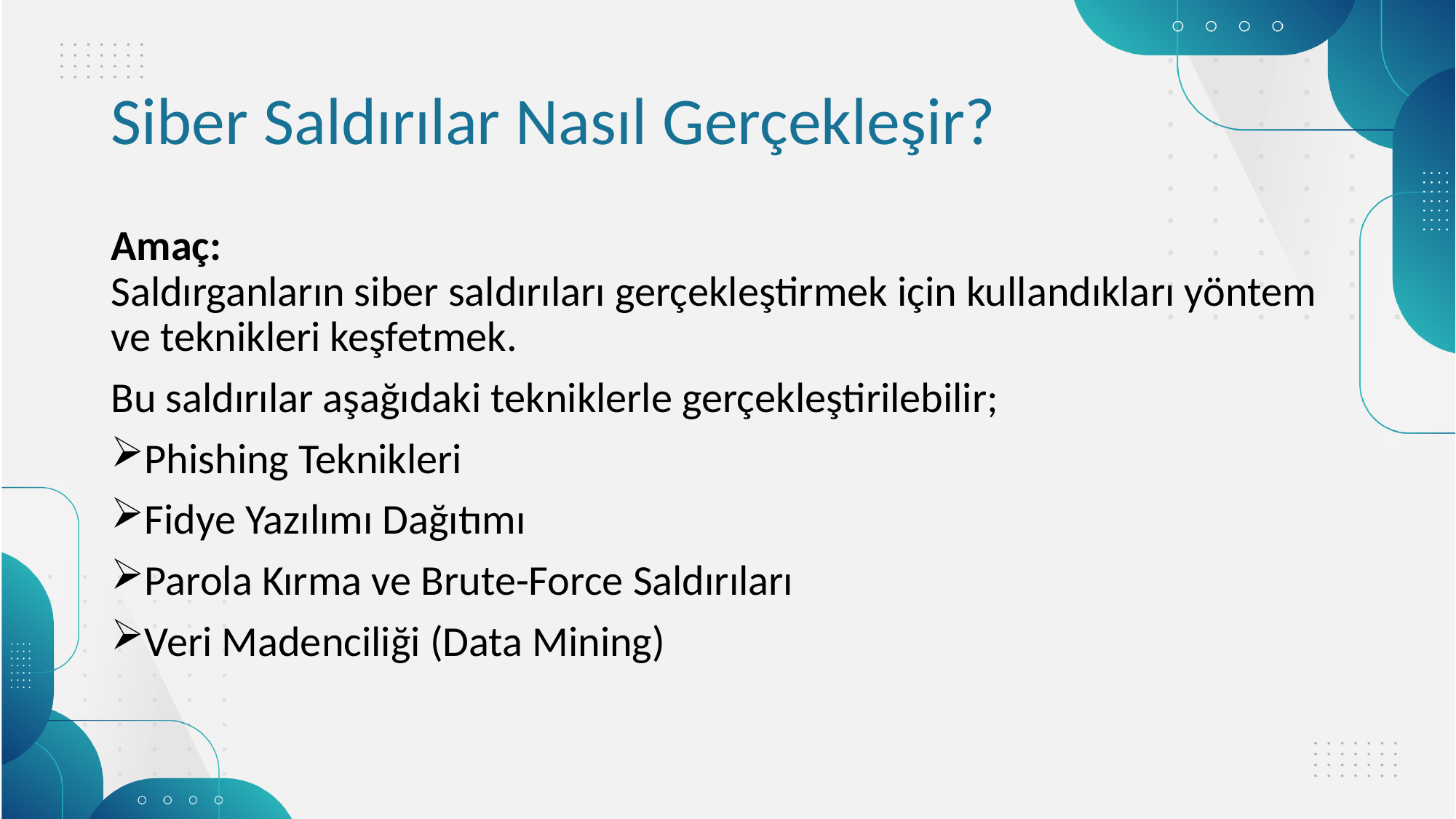

# Siber Saldırılar Nasıl Gerçekleşir?
Amaç:
Saldırganların siber saldırıları gerçekleştirmek için kullandıkları yöntem ve teknikleri keşfetmek.
Bu saldırılar aşağıdaki tekniklerle gerçekleştirilebilir;
Phishing Teknikleri
Fidye Yazılımı Dağıtımı
Parola Kırma ve Brute-Force Saldırıları
Veri Madenciliği (Data Mining)